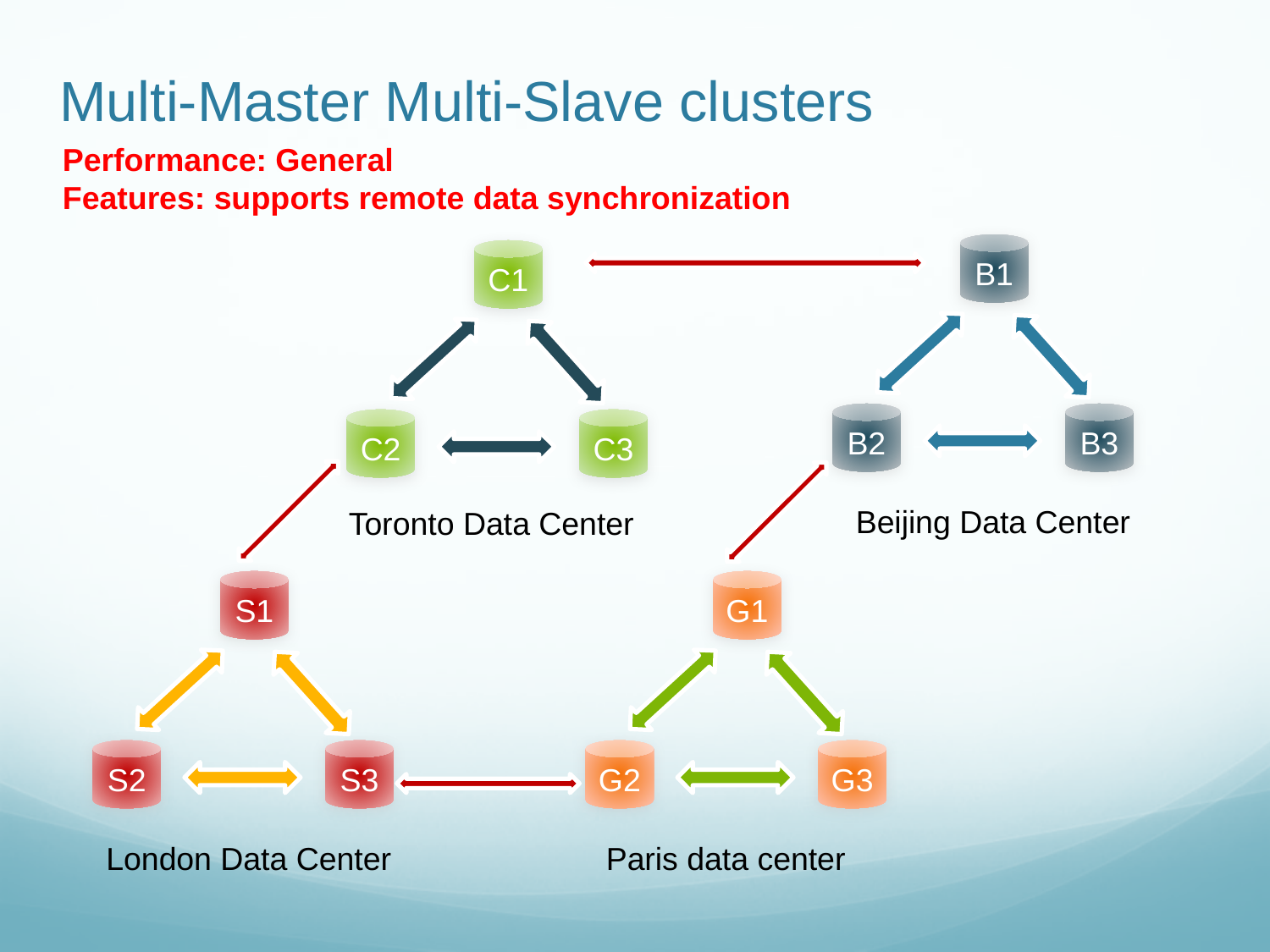

# Multi-Master Multi-Slave clusters
Performance: General
Features: supports remote data synchronization
B1
C1

B2
B3
C2
C3

Beijing Data Center
Toronto Data Center

S1
G1

S2
S3
G2
G3

London Data Center
Paris data center